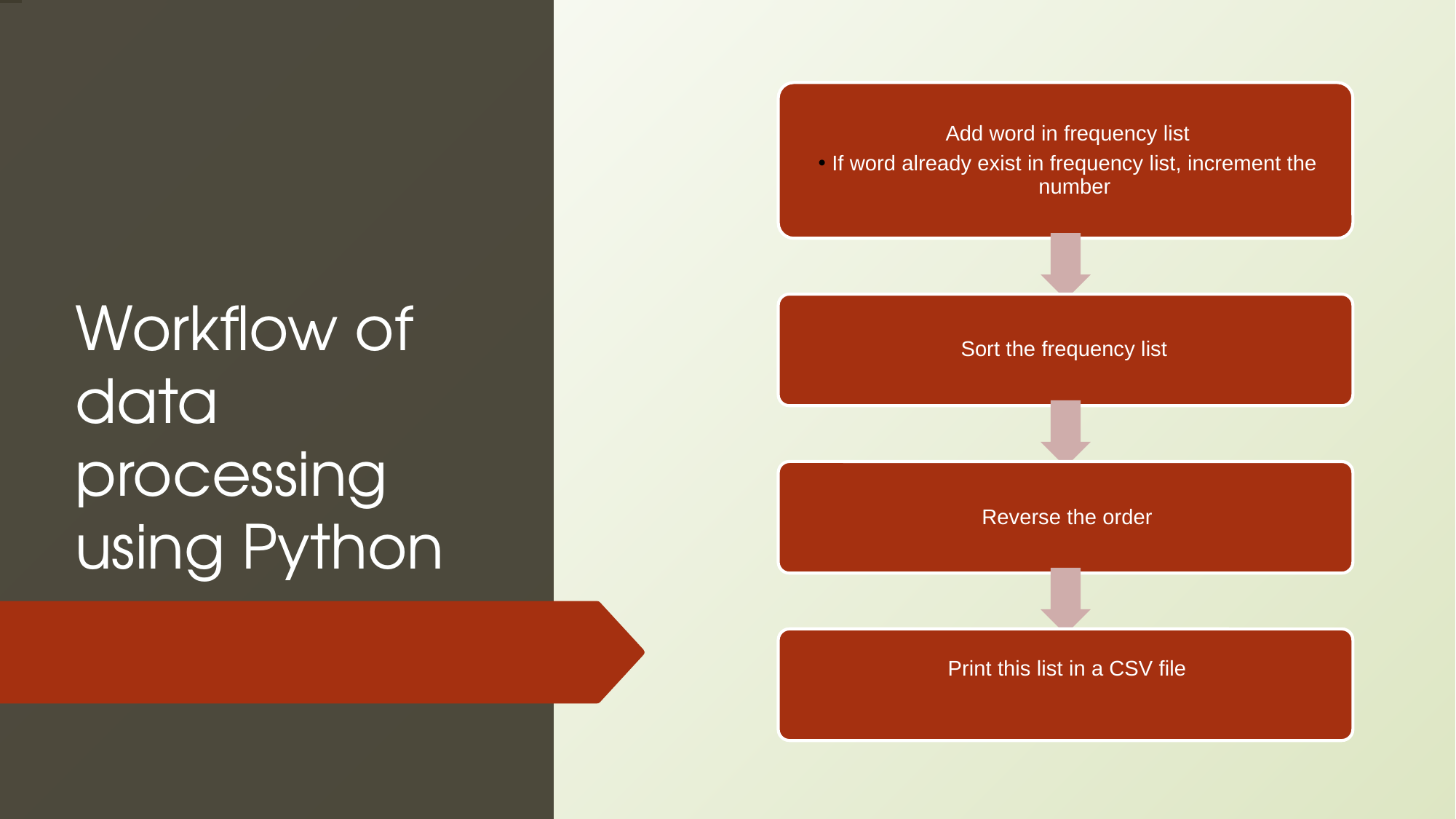

Add word in frequency list
If word already exist in frequency list, increment the number

Sort the frequency list

Reverse the order

Print this list in a CSV file

# Workflow of data processing using Python